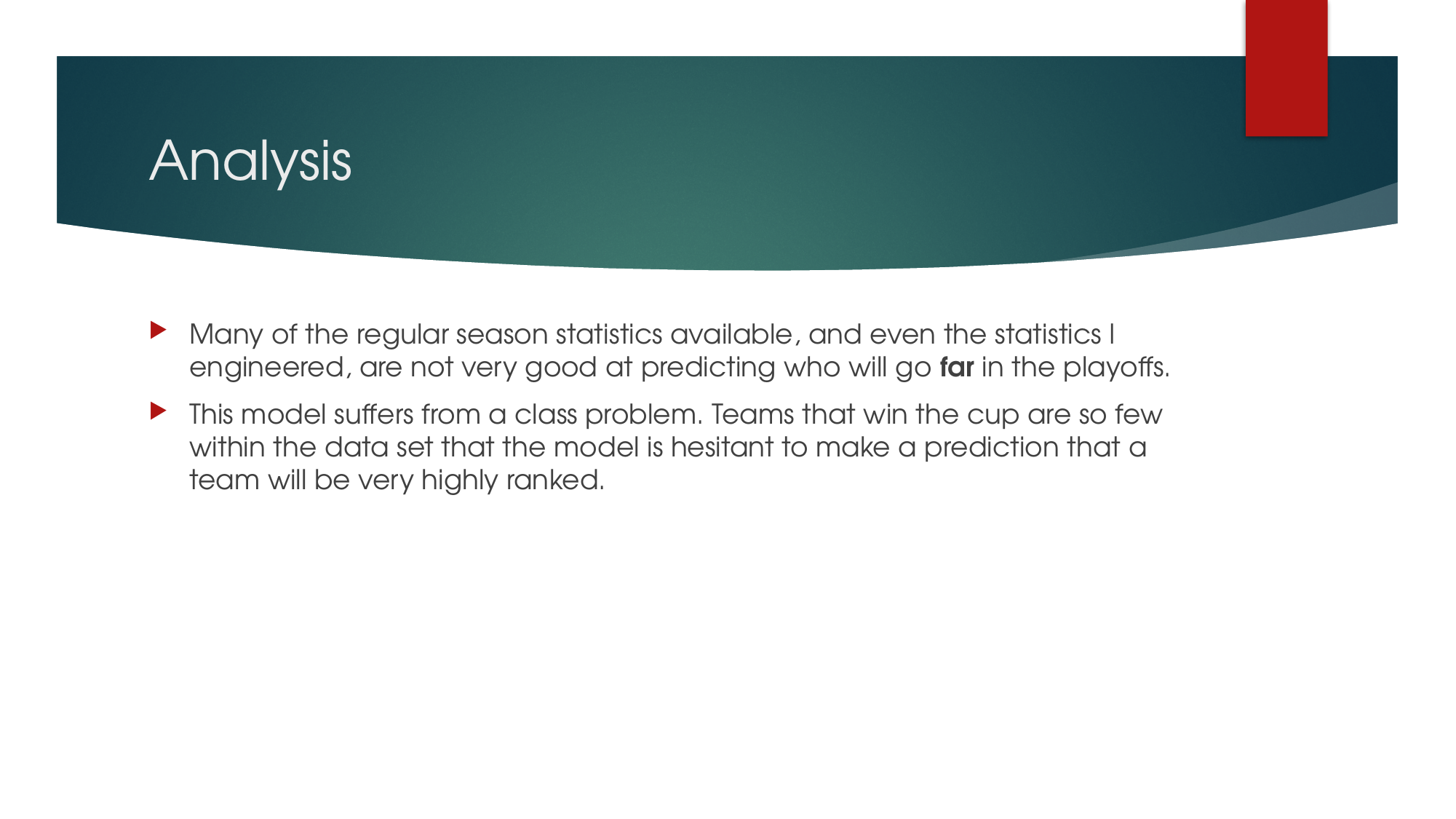

# Analysis
Many of the regular season statistics available, and even the statistics I engineered, are not very good at predicting who will go far in the playoffs.
This model suffers from a class problem. Teams that win the cup are so few within the data set that the model is hesitant to make a prediction that a team will be very highly ranked.